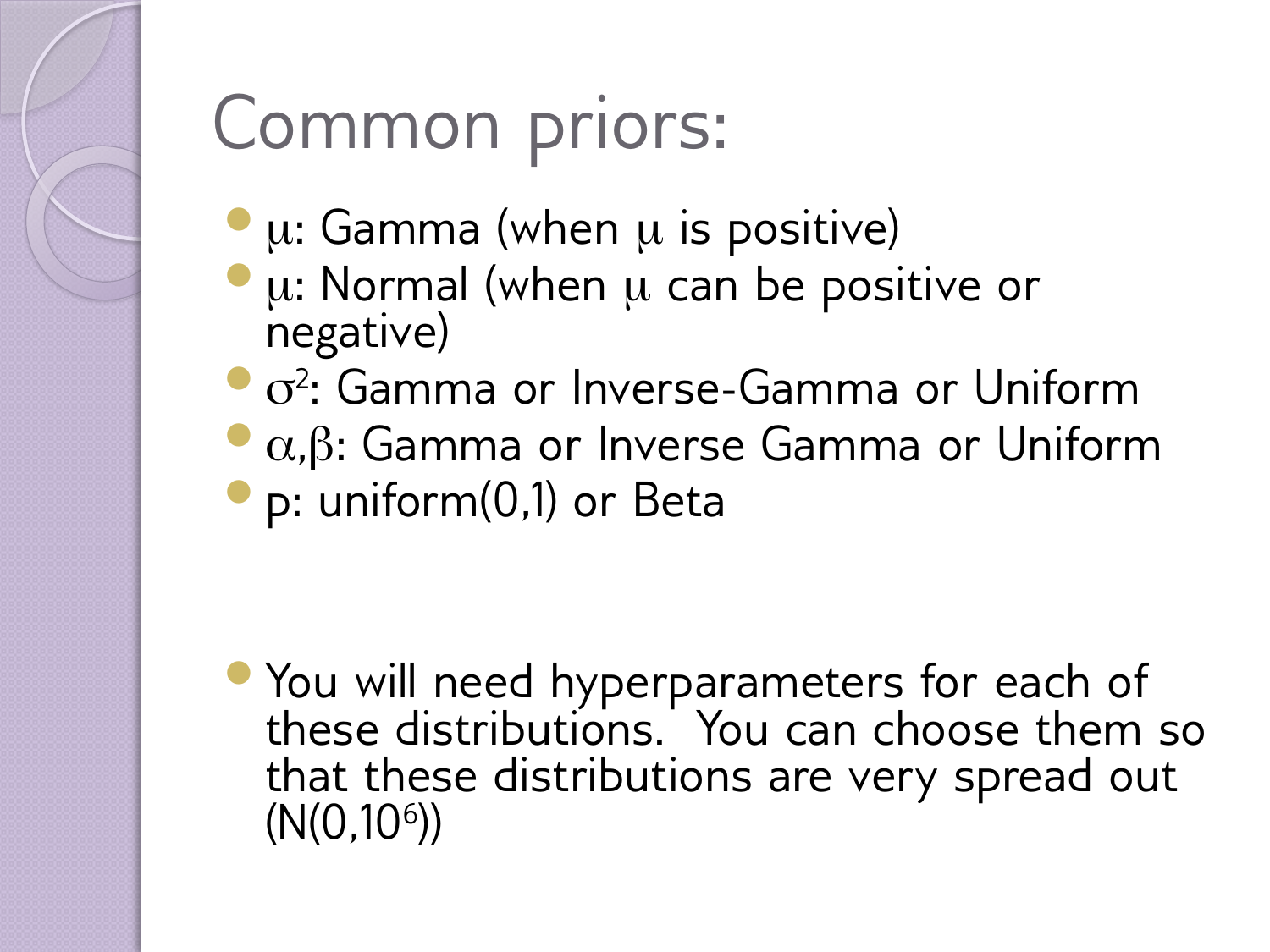

# Common priors:
μ: Gamma (when μ is positive)
μ: Normal (when μ can be positive or negative)
σ2: Gamma or Inverse-Gamma or Uniform
α,β: Gamma or Inverse Gamma or Uniform
p: uniform(0,1) or Beta

You will need hyperparameters for each of these distributions.  You can choose them so that these distributions are very spread out (N(0,106))